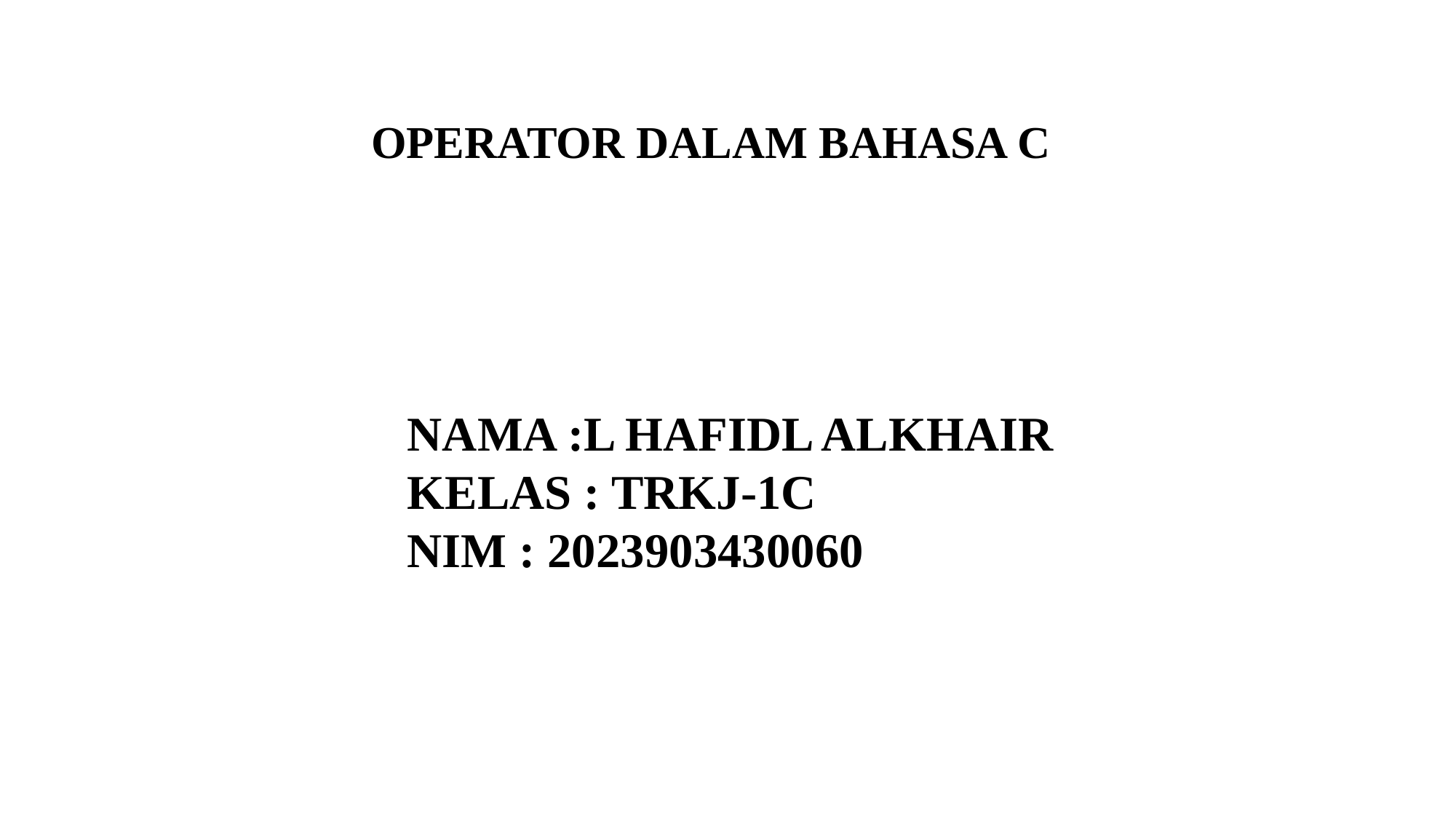

OPERATOR DALAM BAHASA C

NAMA :L HAFIDL ALKHAIR
KELAS : TRKJ-1C
NIM : 2023903430060